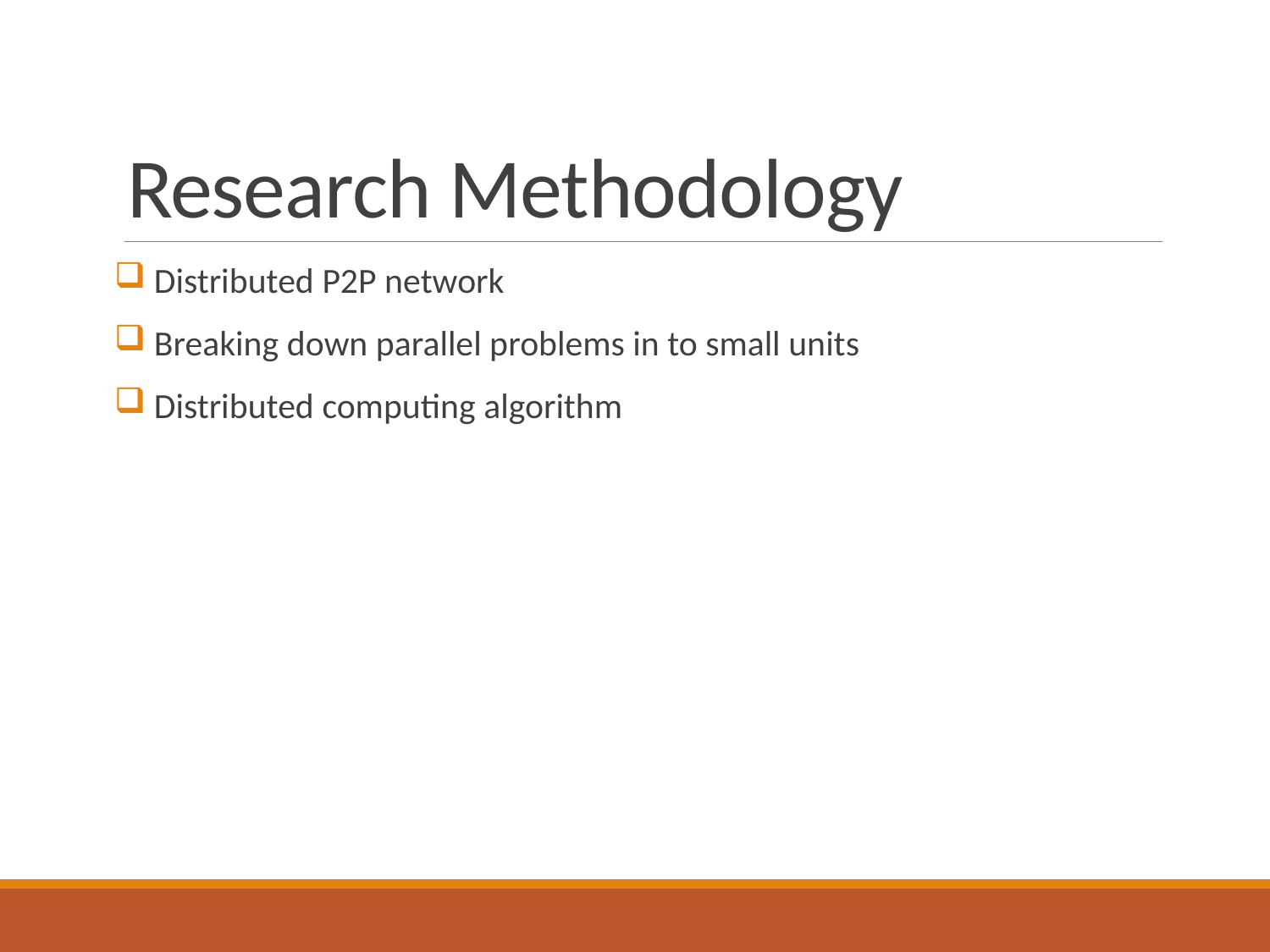

# Research Methodology
 Distributed P2P network
 Breaking down parallel problems in to small units
 Distributed computing algorithm